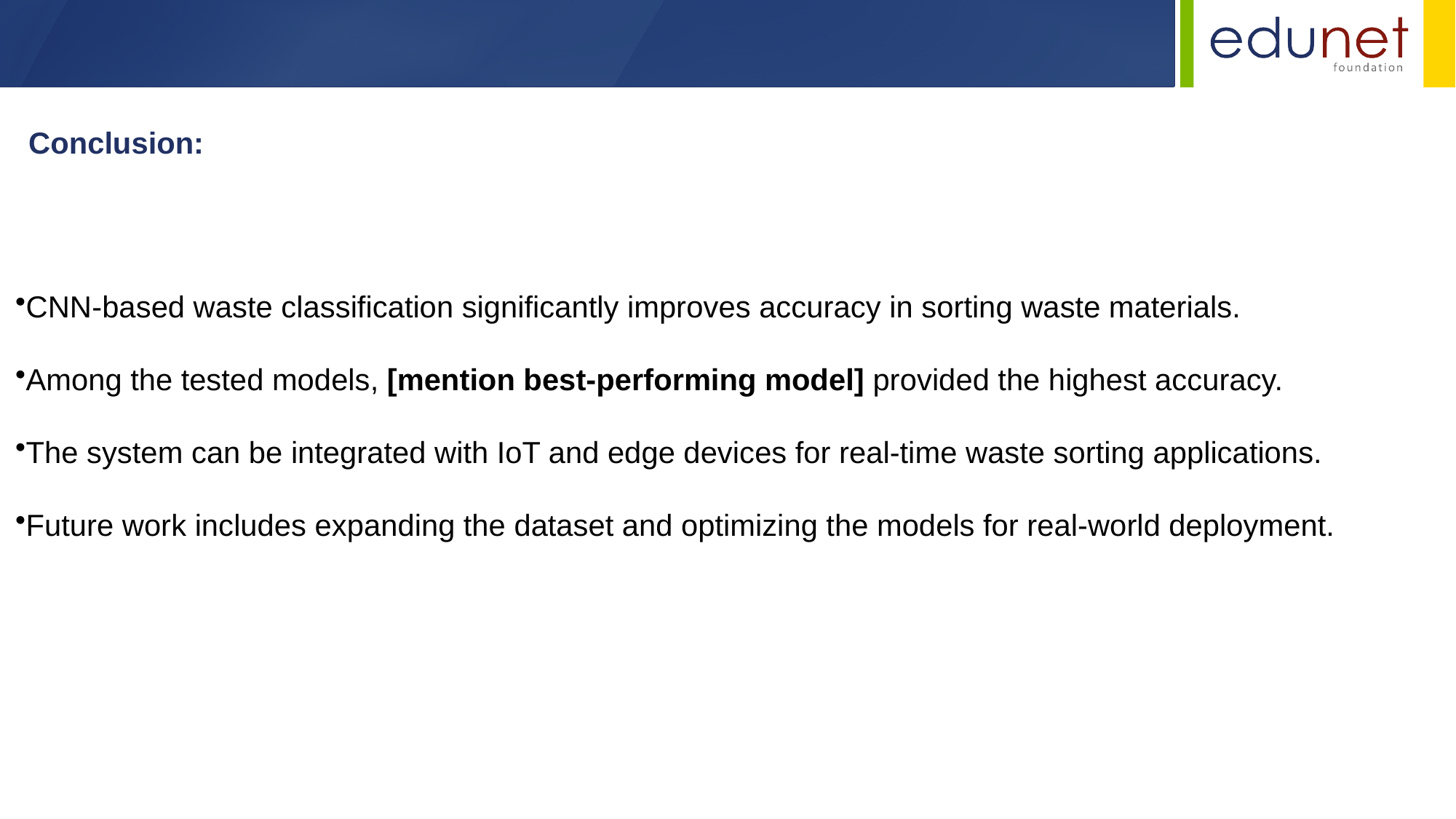

Conclusion:

CNN-based waste classification significantly improves accuracy in sorting waste materials.

Among the tested models, [mention best-performing model] provided the highest accuracy.

The system can be integrated with IoT and edge devices for real-time waste sorting applications.

Future work includes expanding the dataset and optimizing the models for real-world deployment.